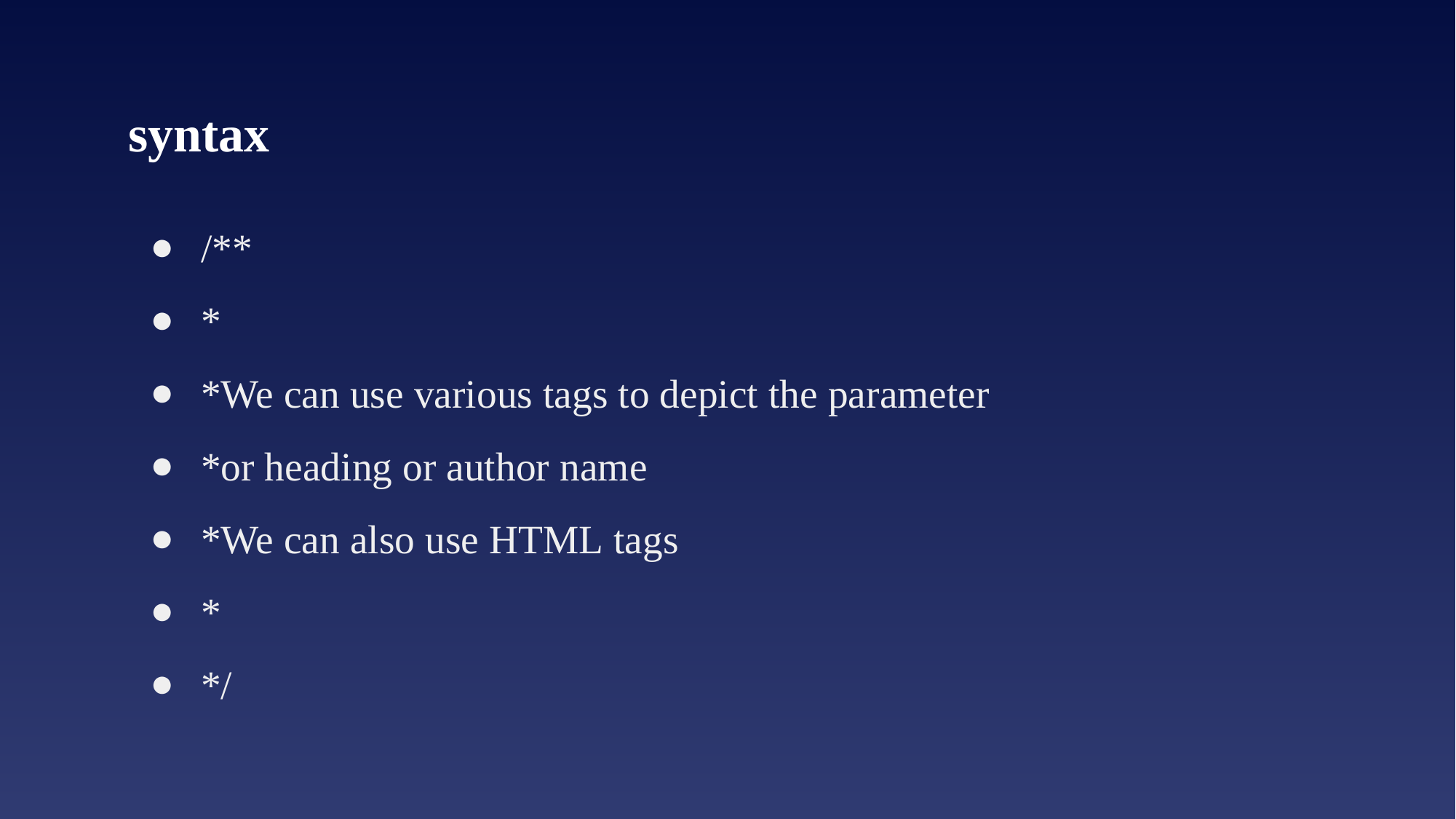

# syntax
/**
*
*We can use various tags to depict the parameter
*or heading or author name
*We can also use HTML tags
*
*/